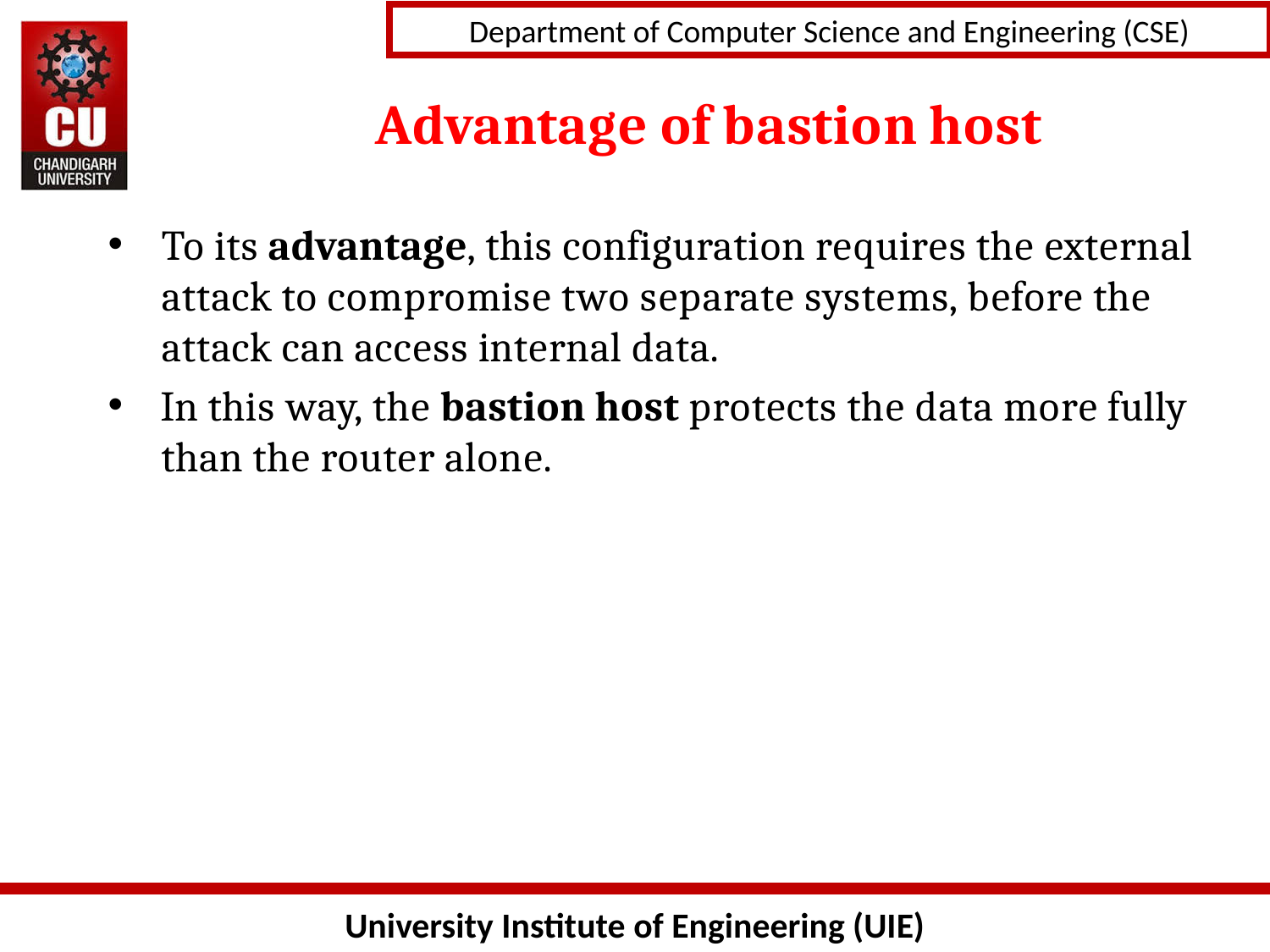

Advantage of bastion host
To its advantage, this configuration requires the external attack to compromise two separate systems, before the attack can access internal data.
In this way, the bastion host protects the data more fully than the router alone.